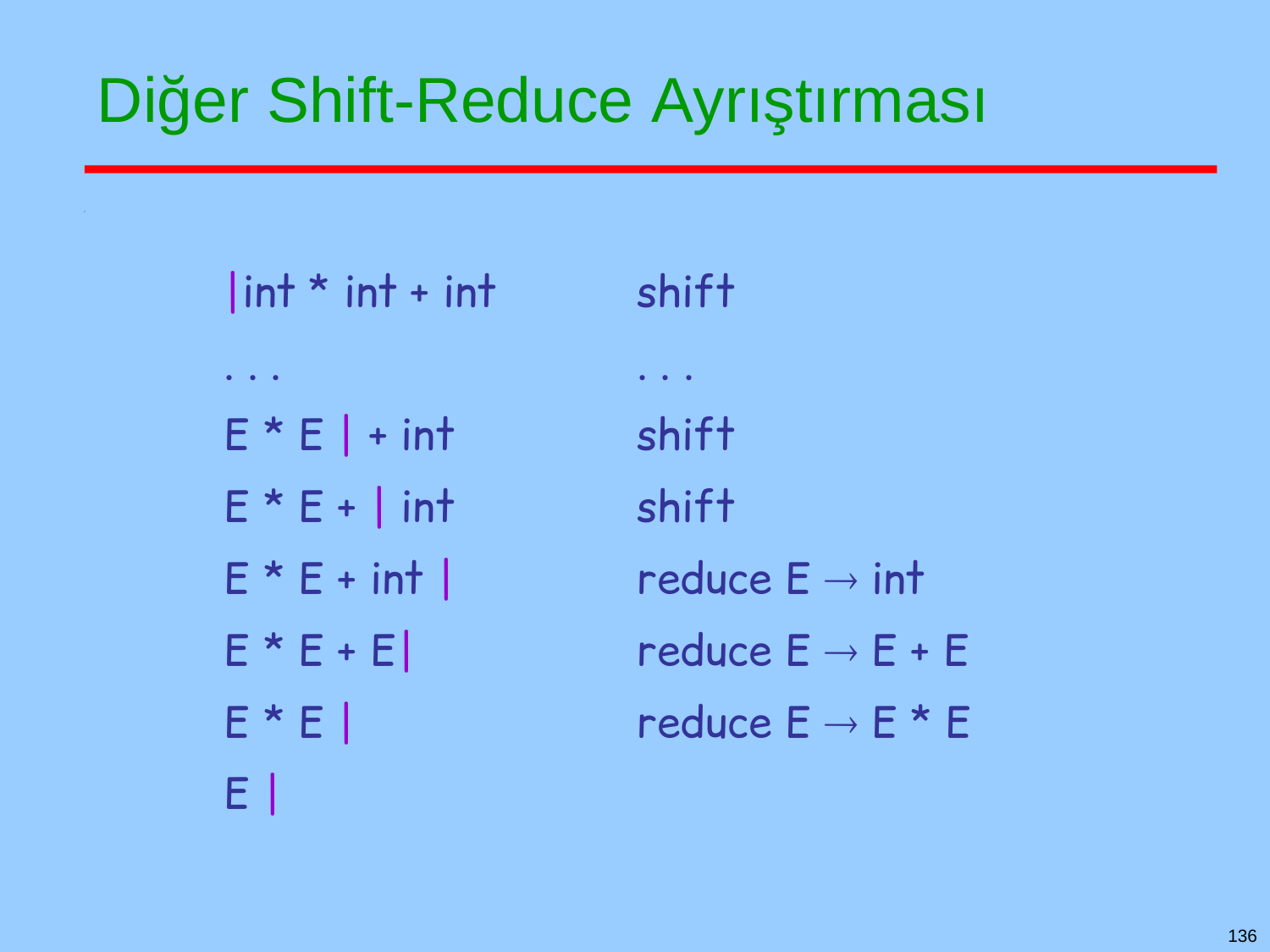

# Diğer Shift-Reduce Ayrıştırması
| |int \* int + int | shift |
| --- | --- |
| . . . | . . . |
| E \* E | + int | shift |
| E \* E + | int | shift |
| E \* E + int | | reduce E → int |
| E \* E + E| | reduce E → E + E |
| E \* E | | reduce E → E \* E |
| E | |  |
136